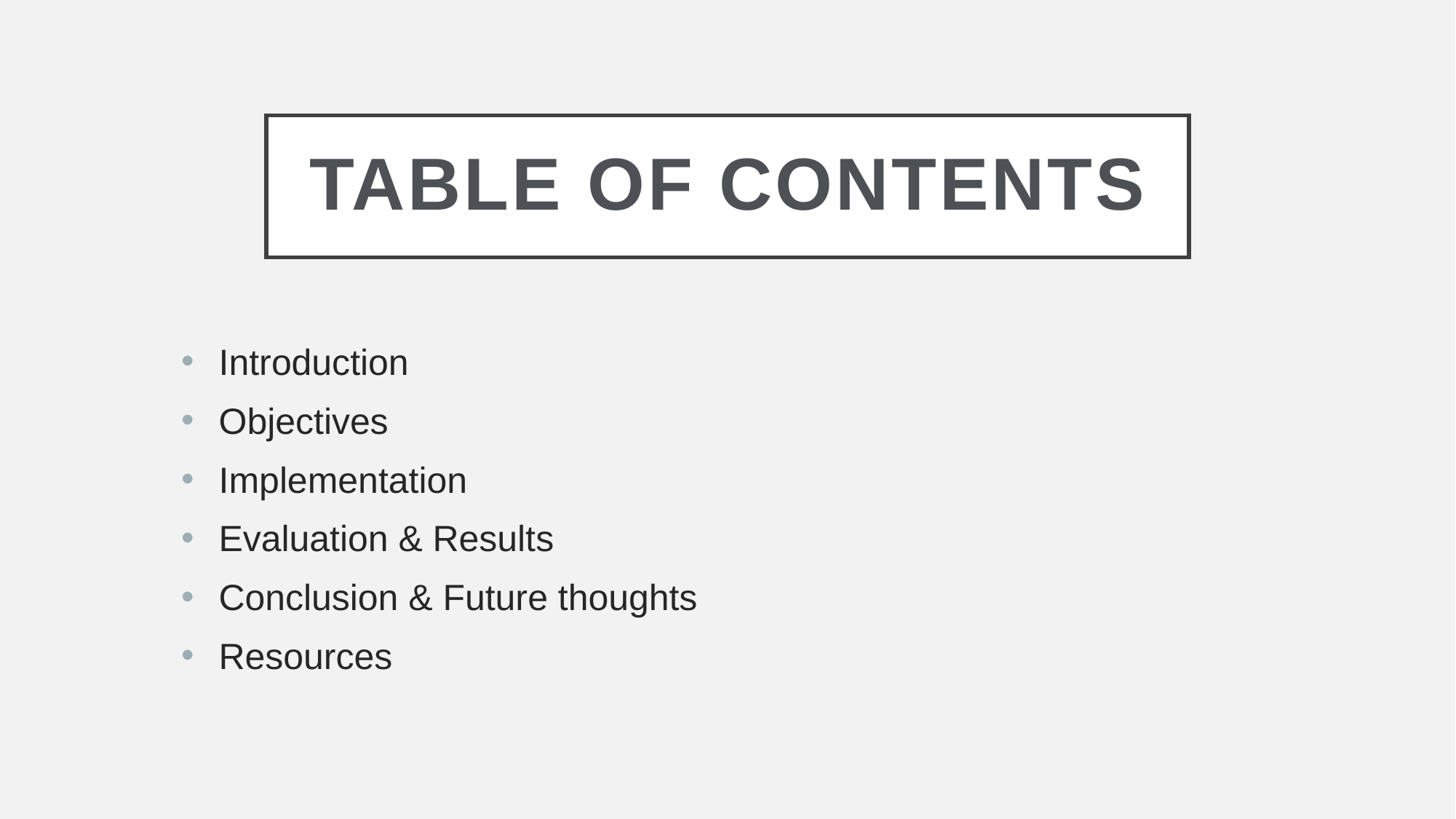

# Table of Contents
 Introduction
 Objectives
 Implementation
 Evaluation & Results
 Conclusion & Future thoughts
 Resources